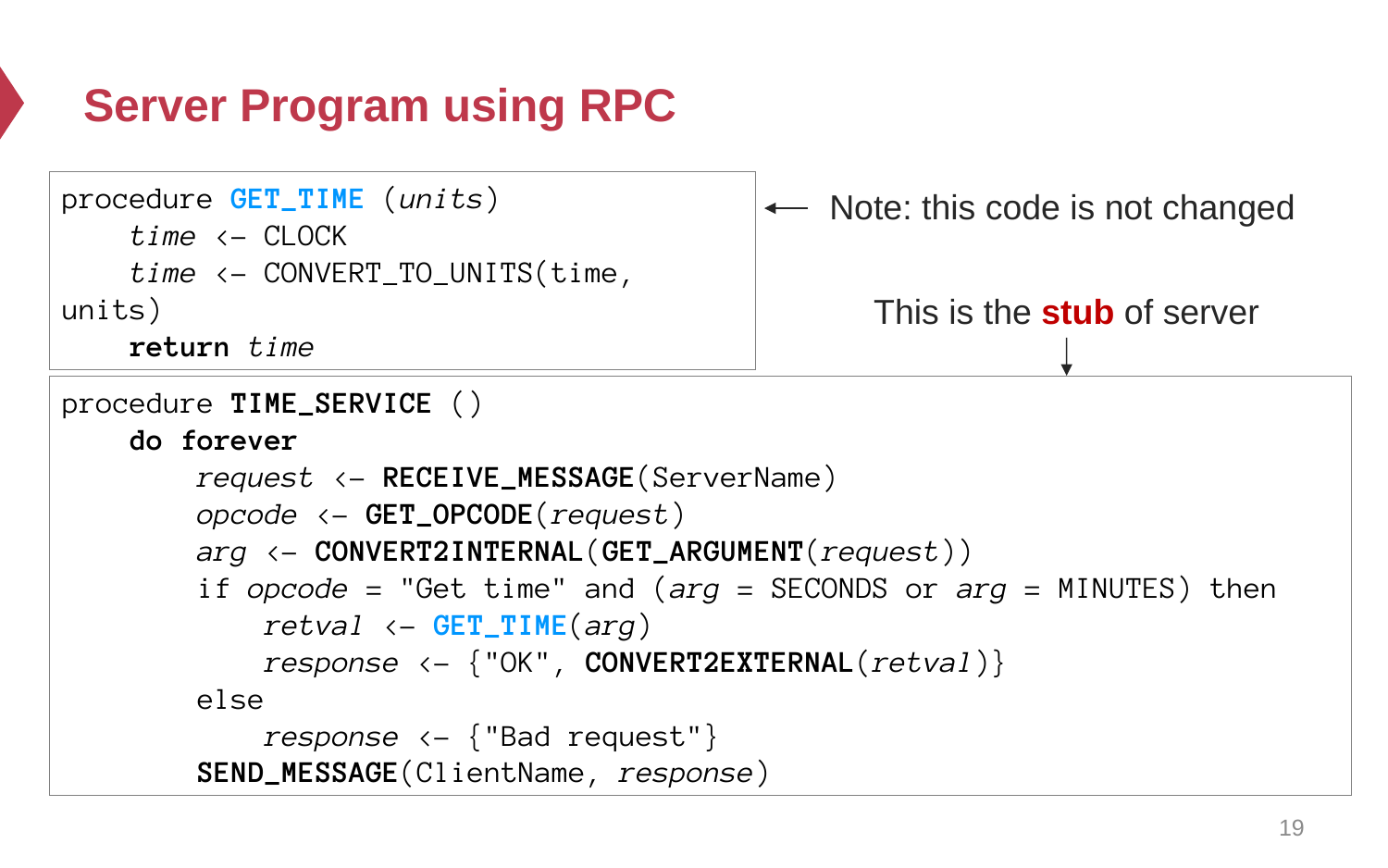

# Server Program using RPC
procedure GET_TIME (units)
    time <- CLOCK
    time <- CONVERT_TO_UNITS(time, units)
    return time
Note: this code is not changed
This is the stub of server
procedure TIME_SERVICE ()
    do forever
        request <- RECEIVE_MESSAGE(ServerName)
        opcode <- GET_OPCODE(request)
        arg <- CONVERT2INTERNAL(GET_ARGUMENT(request))
        if opcode = "Get time" and (arg = SECONDS or arg = MINUTES) then
            retval <- GET_TIME(arg)
            response <- {"OK", CONVERT2EXTERNAL(retval)}
        else
            response <- {"Bad request"}
        SEND_MESSAGE(ClientName, response)
19